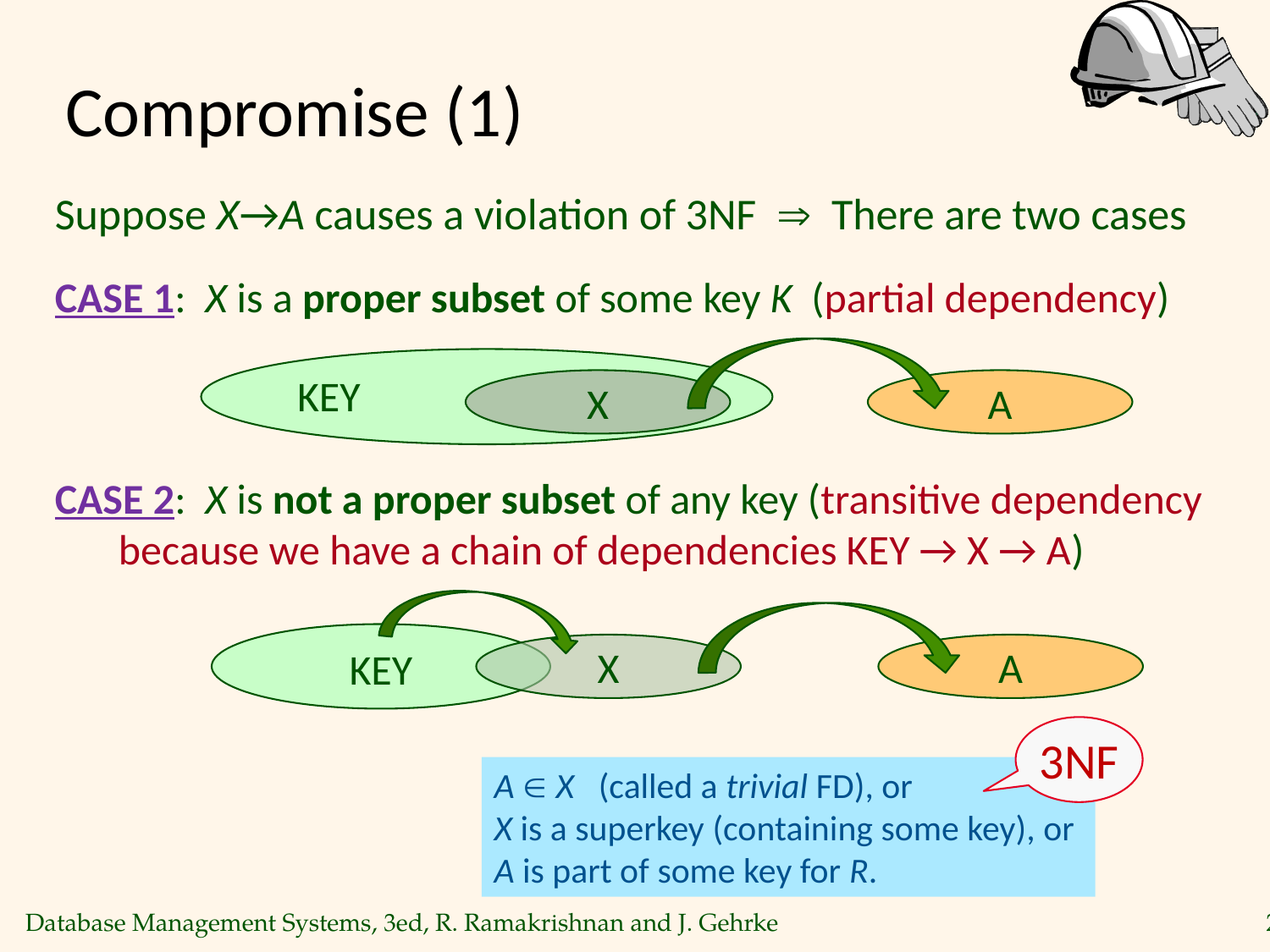

# Compromise (1)
Suppose X→A causes a violation of 3NF  ⇒  There are two cases
CASE 1:  X is a proper subset of some key K  (partial dependency)

CASE 2:  X is not a proper subset of any key (transitive dependency because we have a chain of dependencies KEY → X → A)

KEY
X
A

KEY
X
A
3NF
A ∈ X   (called a trivial FD), or
X is a superkey (containing some key), or
A is part of some key for R.